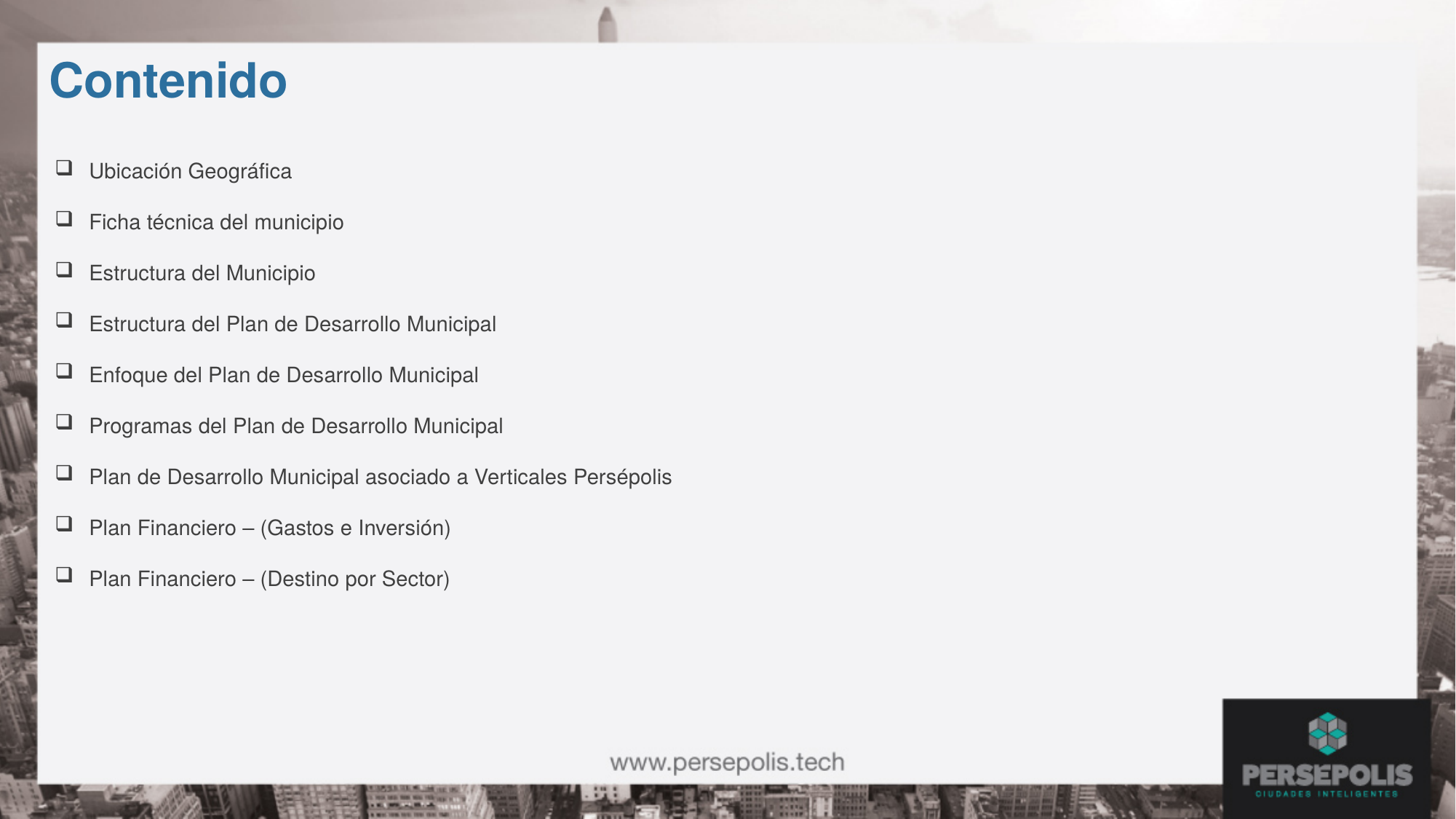

Contenido
Ubicación Geográfica

Ficha técnica del municipio

Estructura del Municipio

Estructura del Plan de Desarrollo Municipal

Enfoque del Plan de Desarrollo Municipal

Programas del Plan de Desarrollo Municipal

Plan de Desarrollo Municipal asociado a Verticales Persépolis

Plan Financiero – (Gastos e Inversión)

Plan Financiero – (Destino por Sector)